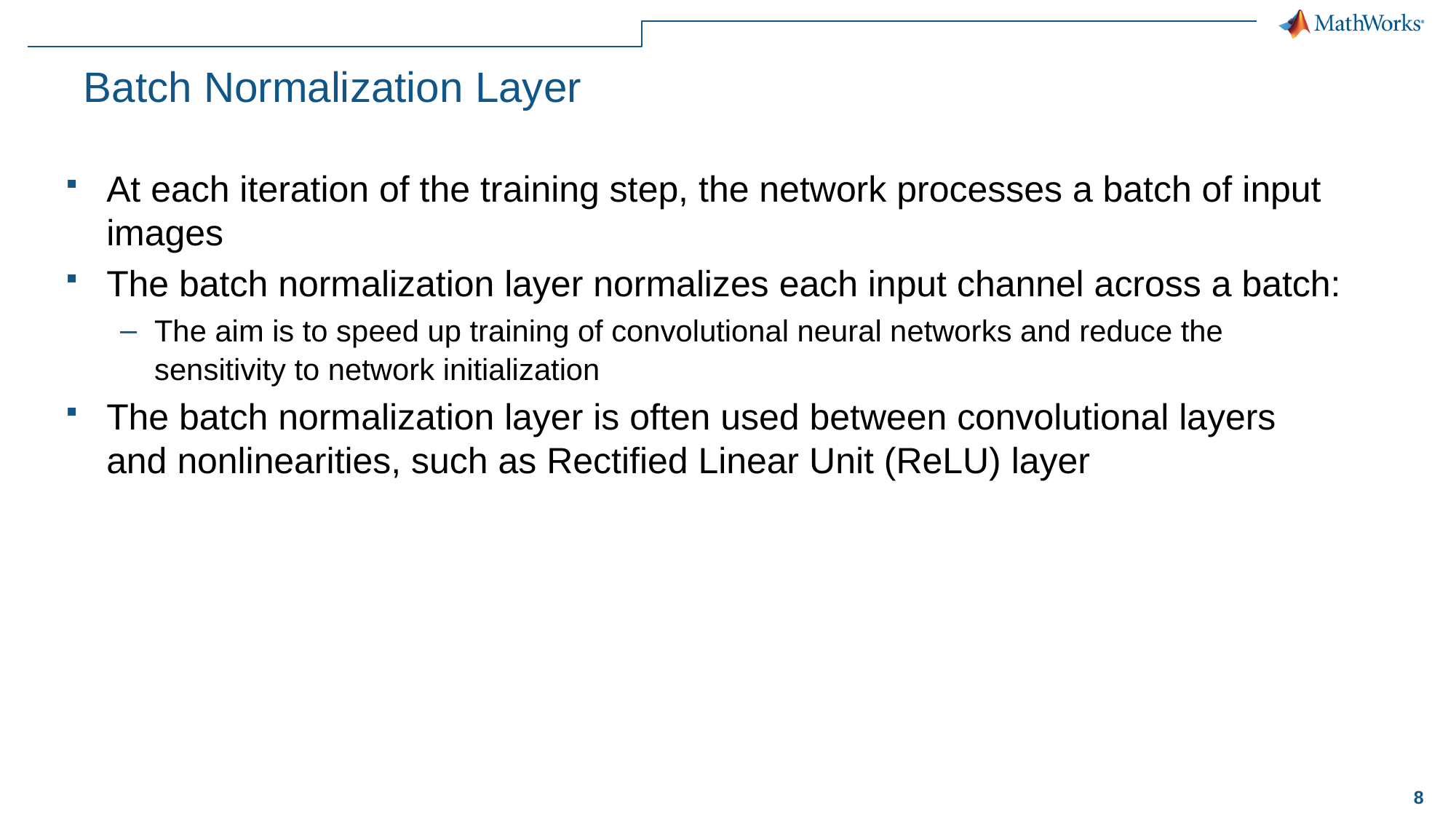

# Batch Normalization Layer
At each iteration of the training step, the network processes a batch of input images
The batch normalization layer normalizes each input channel across a batch:
The aim is to speed up training of convolutional neural networks and reduce the sensitivity to network initialization
The batch normalization layer is often used between convolutional layers and nonlinearities, such as Rectified Linear Unit (ReLU) layer